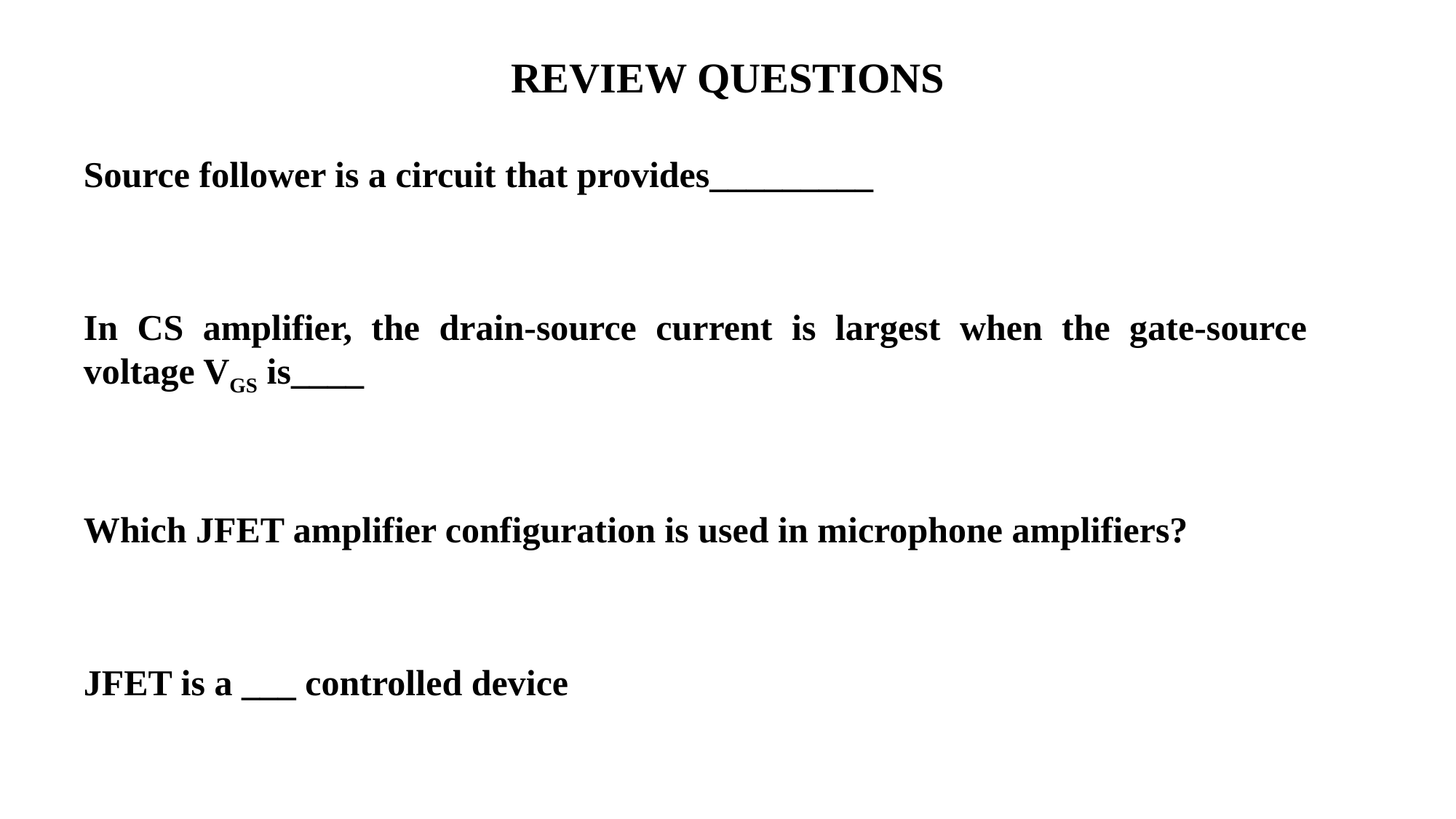

# REVIEW QUESTIONS
Source follower is a circuit that provides_________

In CS amplifier, the drain-source current is largest when the gate-source voltage VGS is____

Which JFET amplifier configuration is used in microphone amplifiers?

JFET is a ___ controlled device